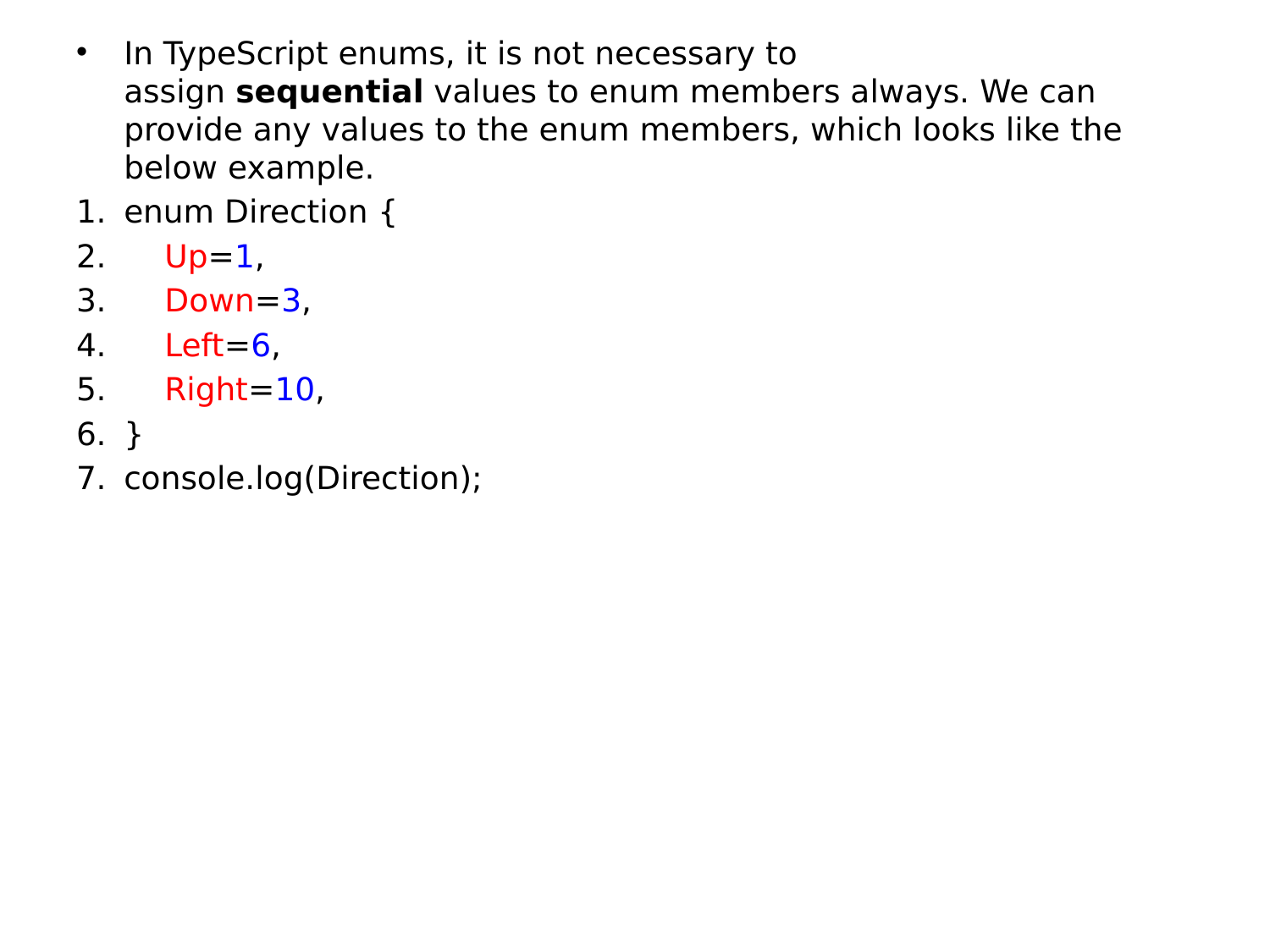

In TypeScript enums, it is not necessary to assign sequential values to enum members always. We can provide any values to the enum members, which looks like the below example.
enum Direction {
    Up=1,
    Down=3,
    Left=6,
    Right=10,
}
console.log(Direction);